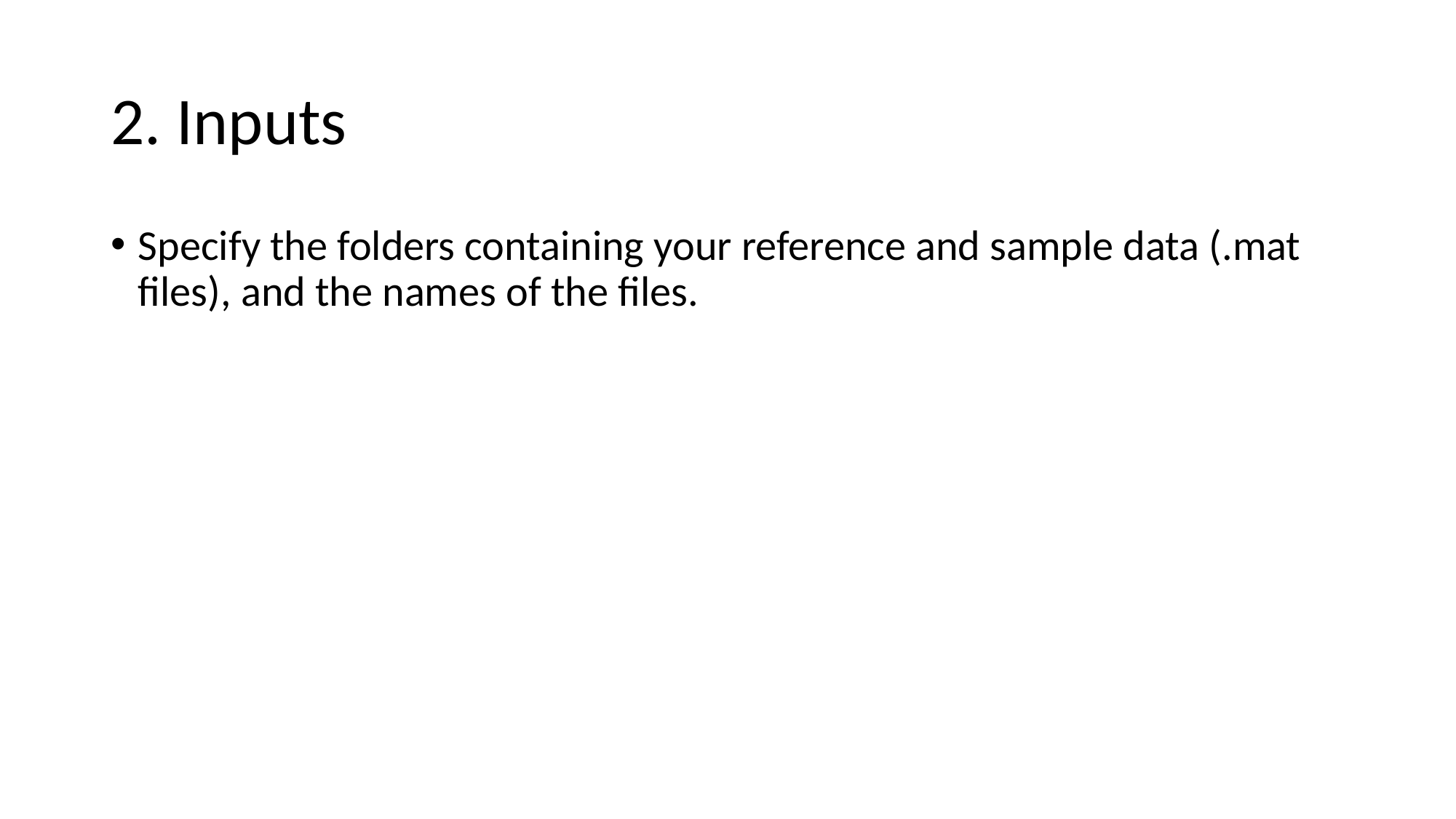

# 2. Inputs
Specify the folders containing your reference and sample data (.mat files), and the names of the files.